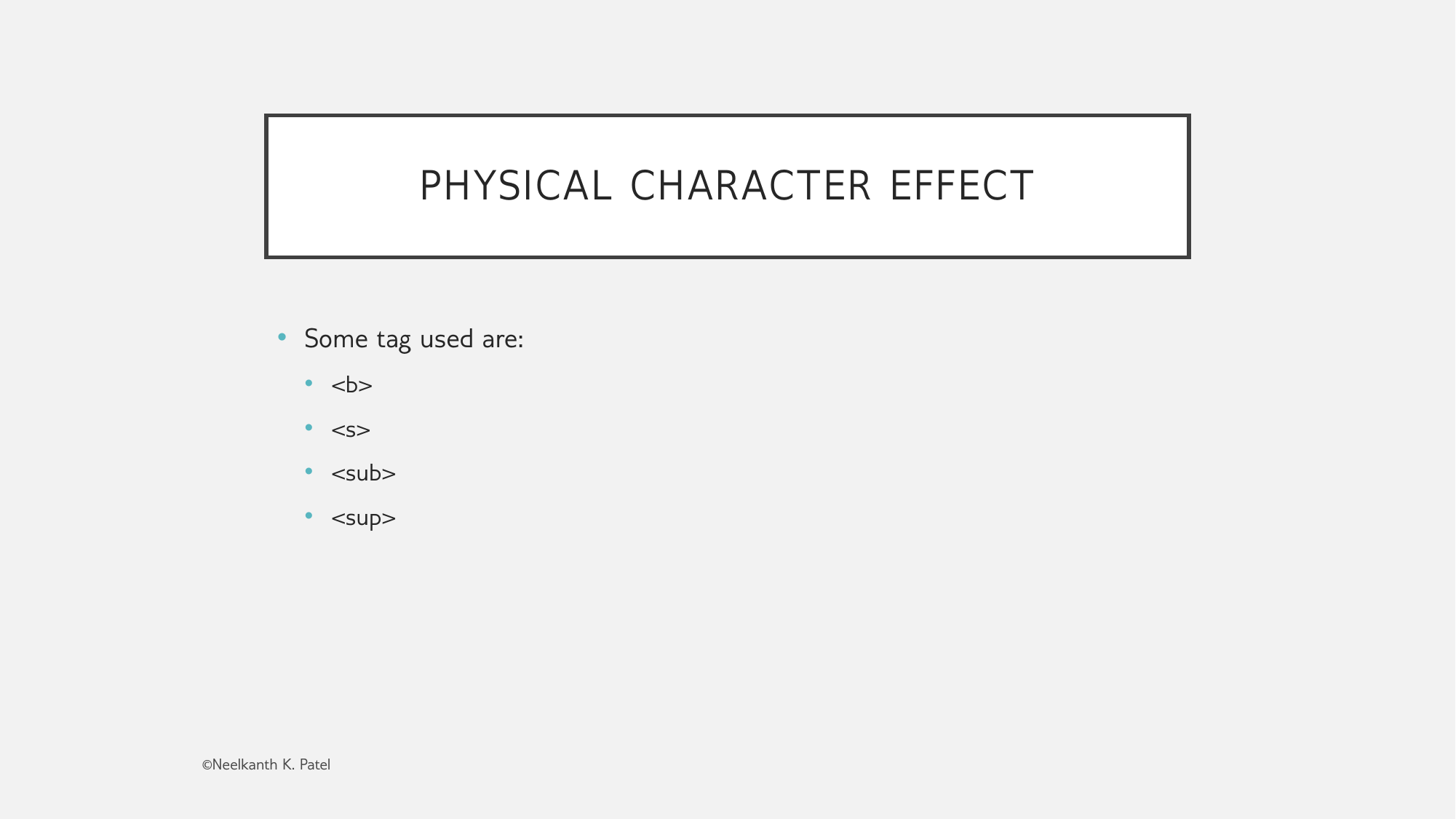

# Physical Character Effect
Some tag used are:
<b>
<s>
<sub>
<sup>
©Neelkanth K. Patel